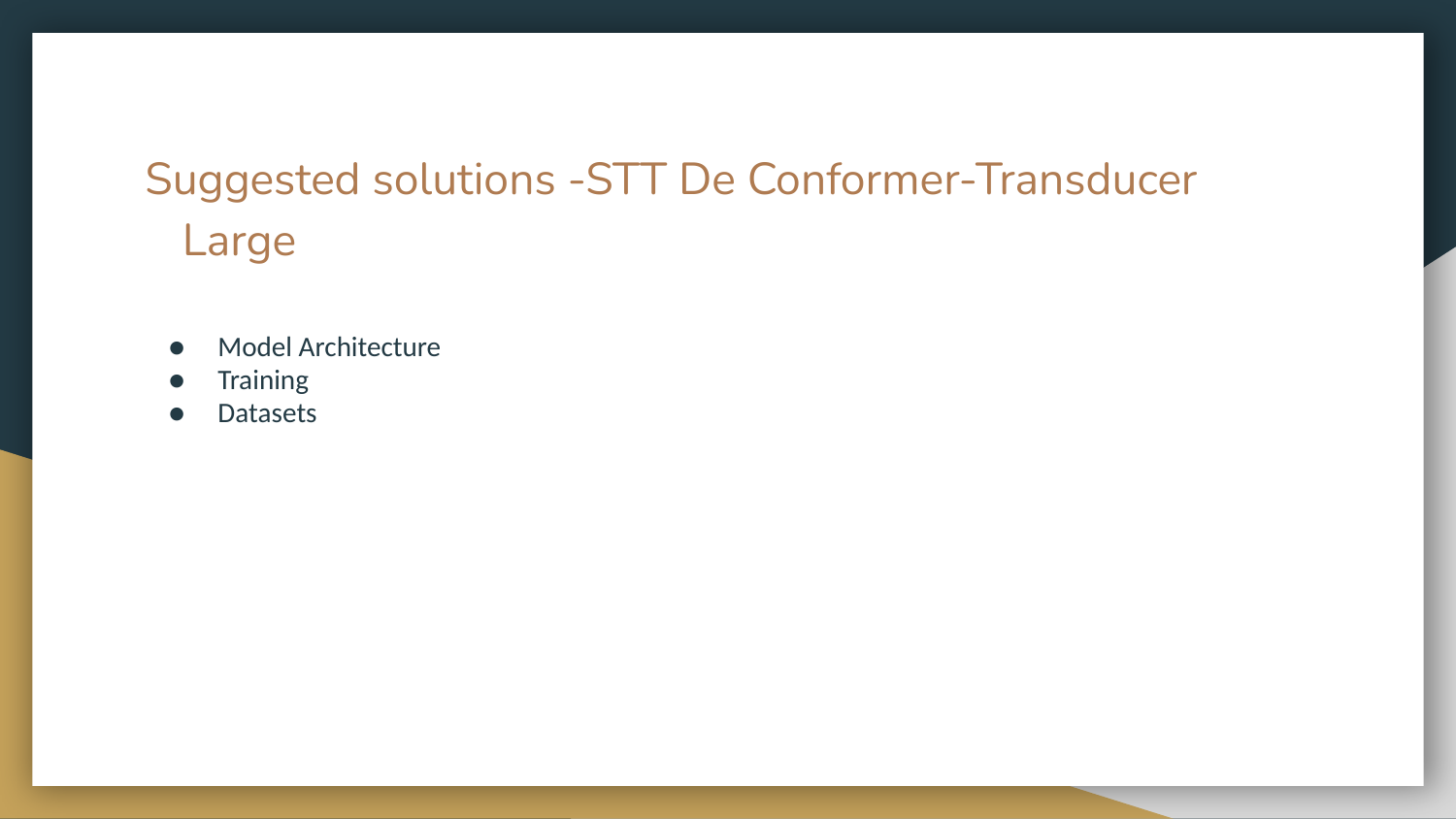

# Suggested solutions -STT De Conformer-Transducer Large
Model Architecture
Training
Datasets